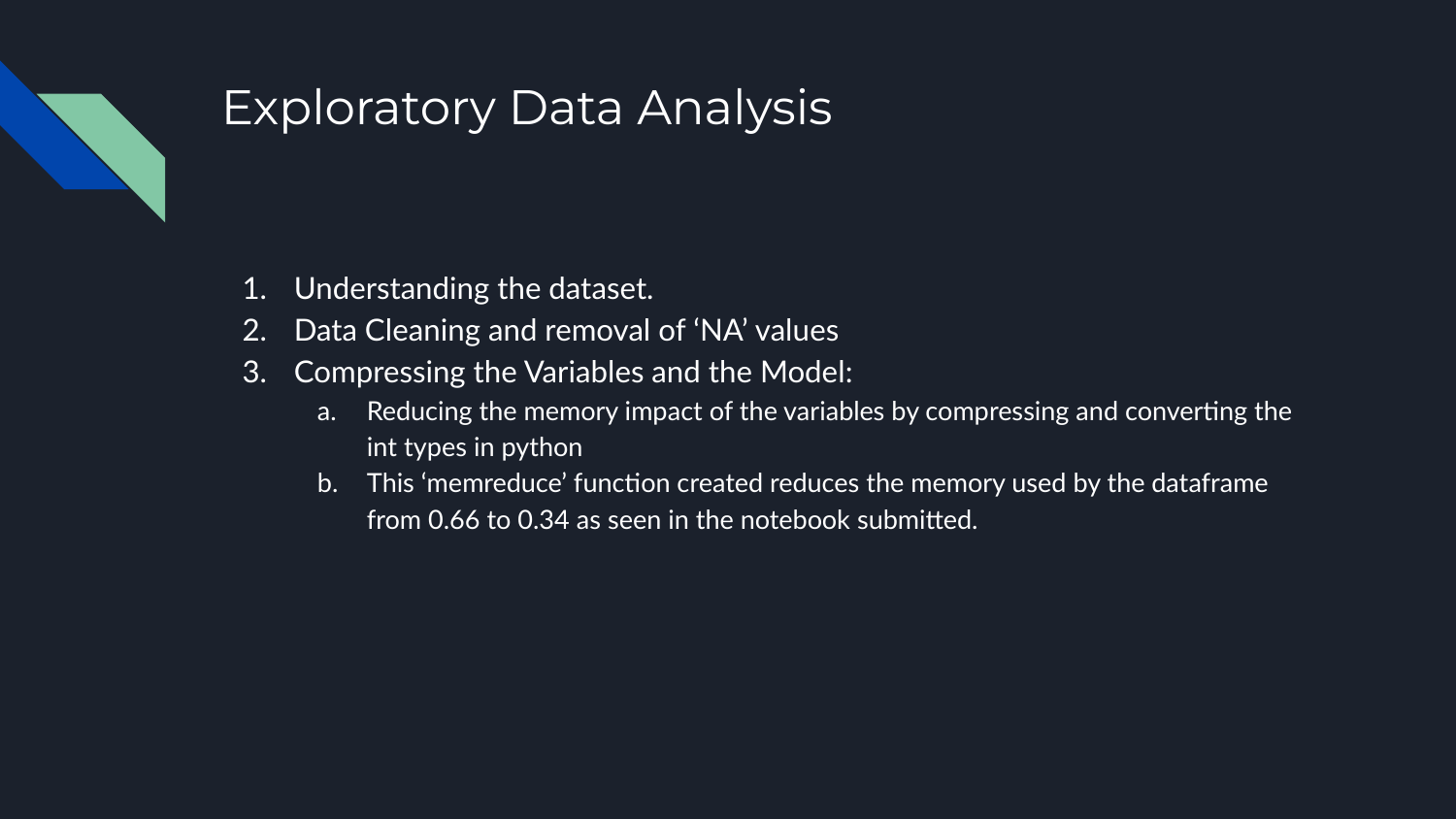

# Exploratory Data Analysis
Understanding the dataset.
Data Cleaning and removal of ‘NA’ values
Compressing the Variables and the Model:
Reducing the memory impact of the variables by compressing and converting the int types in python
This ‘memreduce’ function created reduces the memory used by the dataframe from 0.66 to 0.34 as seen in the notebook submitted.